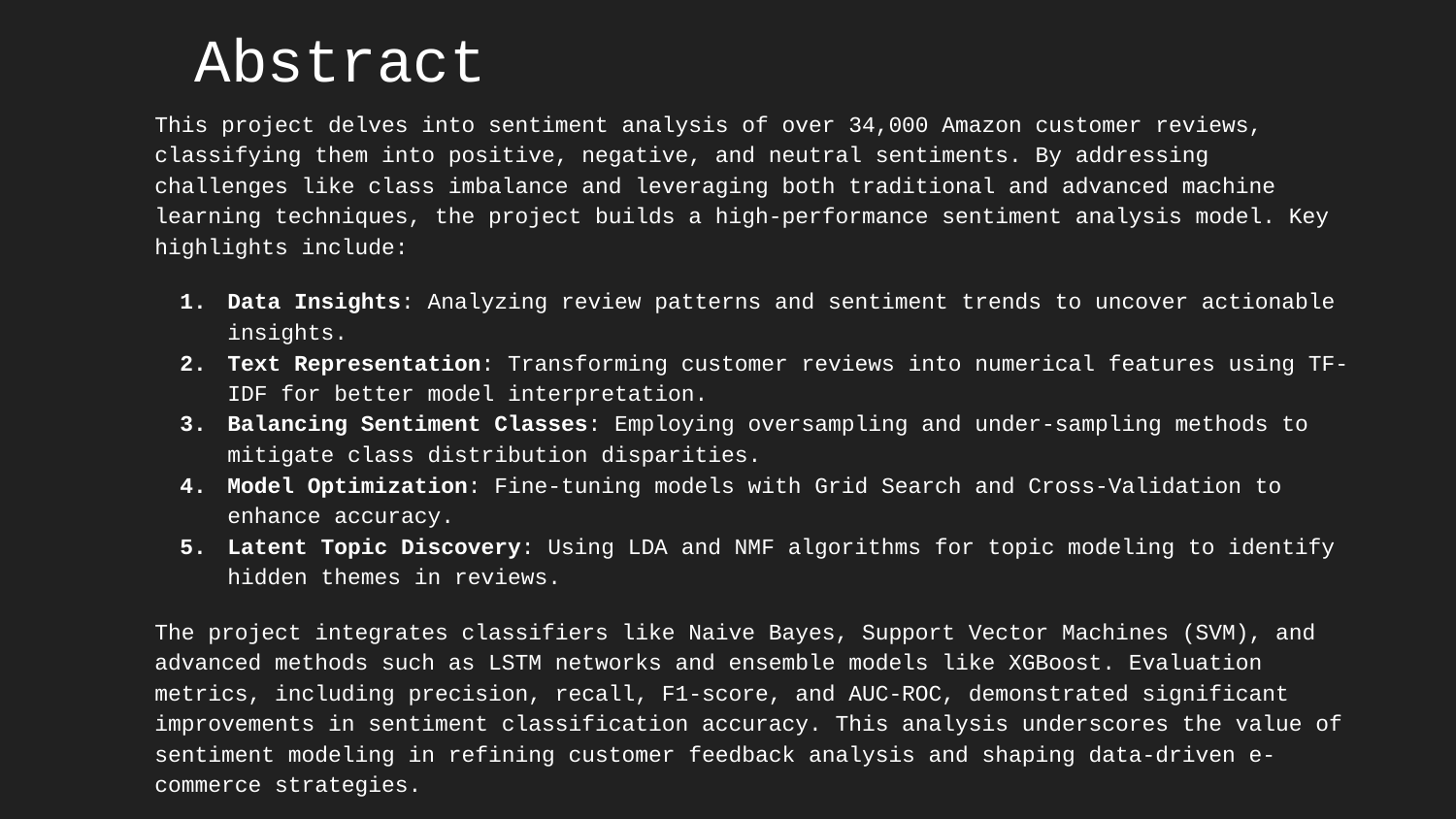

Abstract
This project delves into sentiment analysis of over 34,000 Amazon customer reviews, classifying them into positive, negative, and neutral sentiments. By addressing challenges like class imbalance and leveraging both traditional and advanced machine learning techniques, the project builds a high-performance sentiment analysis model. Key highlights include:
Data Insights: Analyzing review patterns and sentiment trends to uncover actionable insights.
Text Representation: Transforming customer reviews into numerical features using TF-IDF for better model interpretation.
Balancing Sentiment Classes: Employing oversampling and under-sampling methods to mitigate class distribution disparities.
Model Optimization: Fine-tuning models with Grid Search and Cross-Validation to enhance accuracy.
Latent Topic Discovery: Using LDA and NMF algorithms for topic modeling to identify hidden themes in reviews.
The project integrates classifiers like Naive Bayes, Support Vector Machines (SVM), and advanced methods such as LSTM networks and ensemble models like XGBoost. Evaluation metrics, including precision, recall, F1-score, and AUC-ROC, demonstrated significant improvements in sentiment classification accuracy. This analysis underscores the value of sentiment modeling in refining customer feedback analysis and shaping data-driven e-commerce strategies.